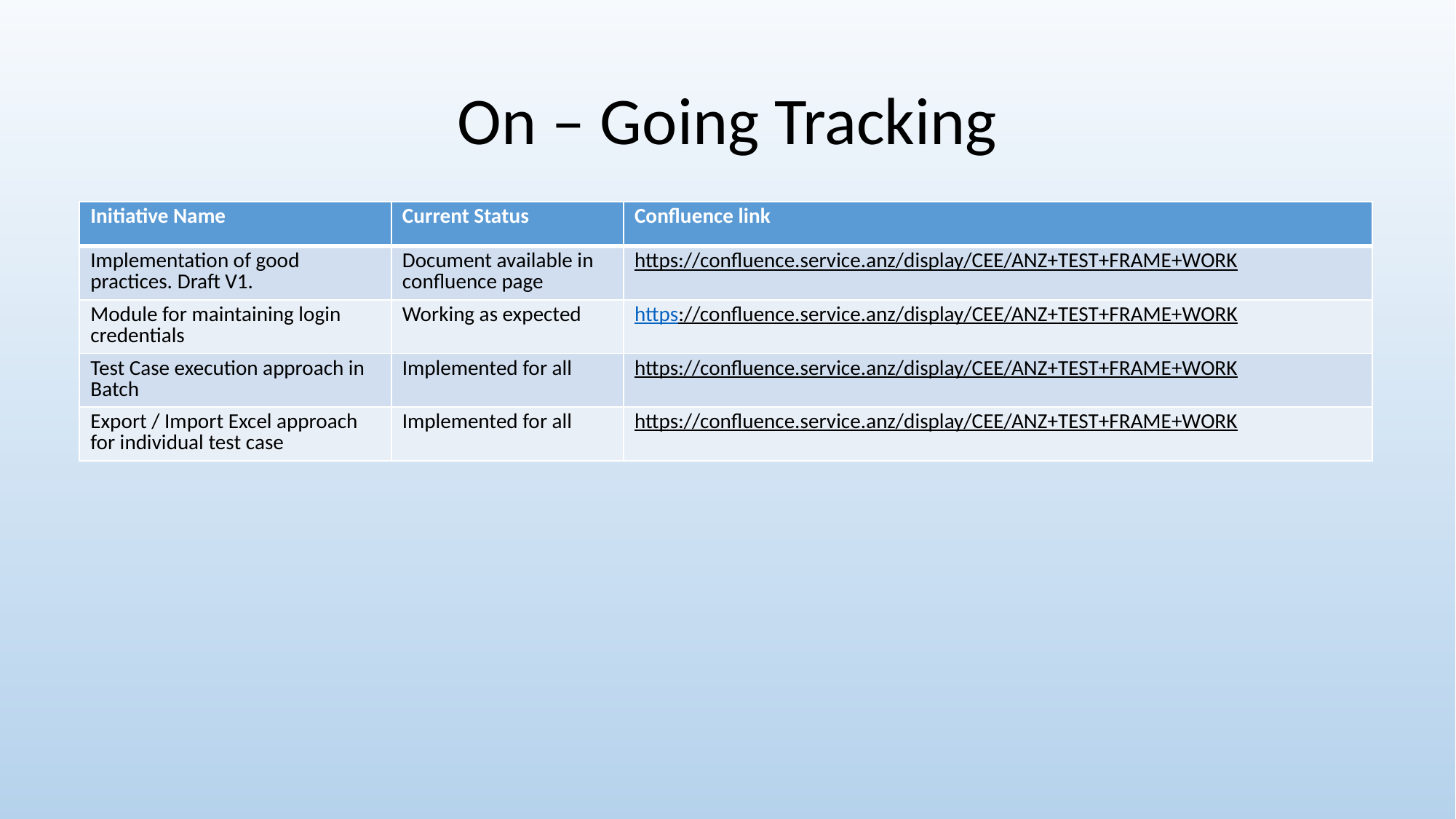

# On – Going Tracking
| Initiative Name | Current Status | Confluence link |
| --- | --- | --- |
| Implementation of good practices. Draft V1. | Document available in confluence page | https://confluence.service.anz/display/CEE/ANZ+TEST+FRAME+WORK |
| Module for maintaining login credentials | Working as expected | https://confluence.service.anz/display/CEE/ANZ+TEST+FRAME+WORK |
| Test Case execution approach in Batch | Implemented for all | https://confluence.service.anz/display/CEE/ANZ+TEST+FRAME+WORK |
| Export / Import Excel approach for individual test case | Implemented for all | https://confluence.service.anz/display/CEE/ANZ+TEST+FRAME+WORK |